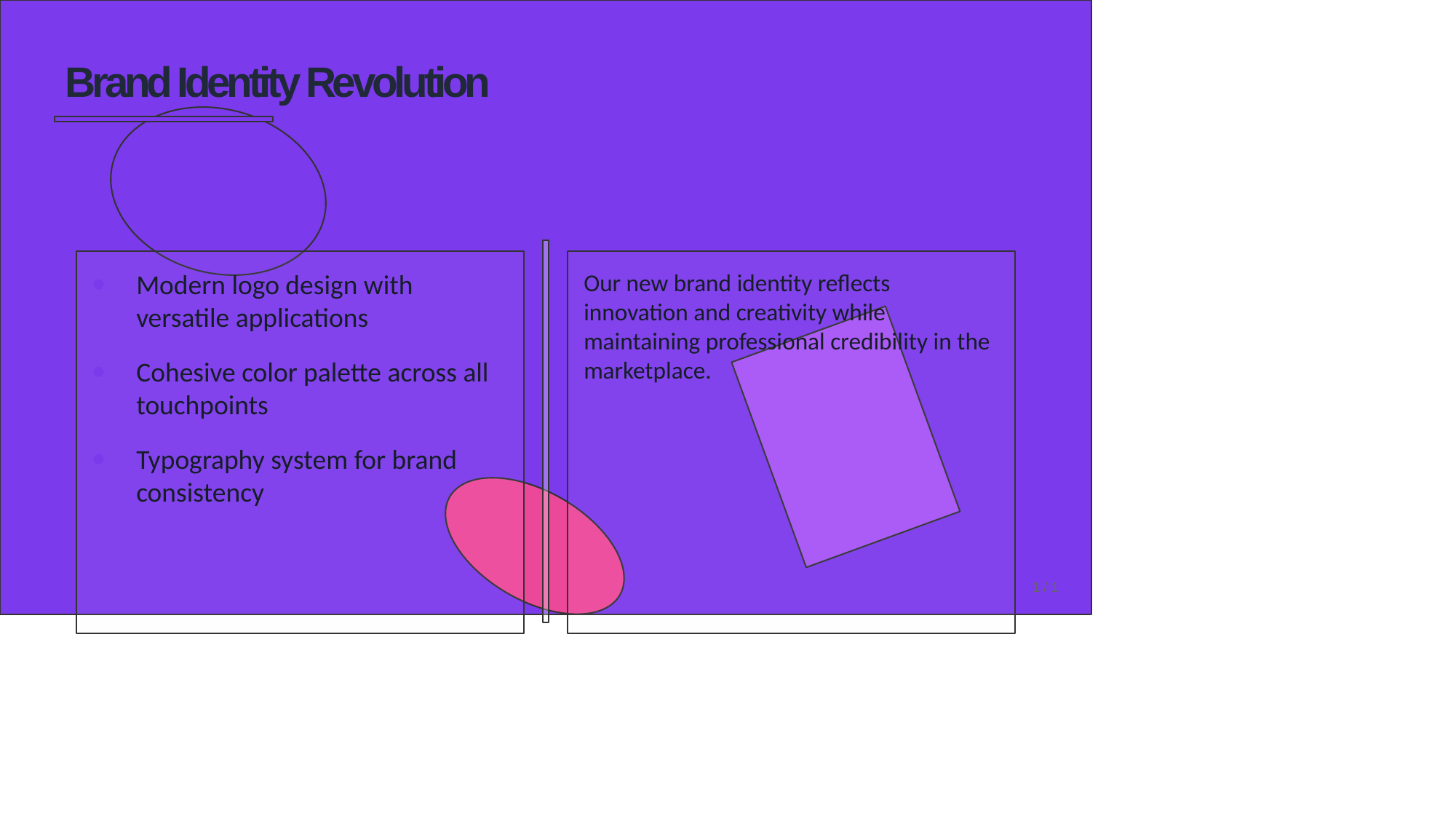

Brand Identity Revolution
Brand Identity Revolution

•
Modern logo design with versatile applications
Our new brand identity reflects innovation and creativity while maintaining professional credibility in the marketplace.

•
Cohesive color palette across all touchpoints
•
Typography system for brand consistency

1 / 1